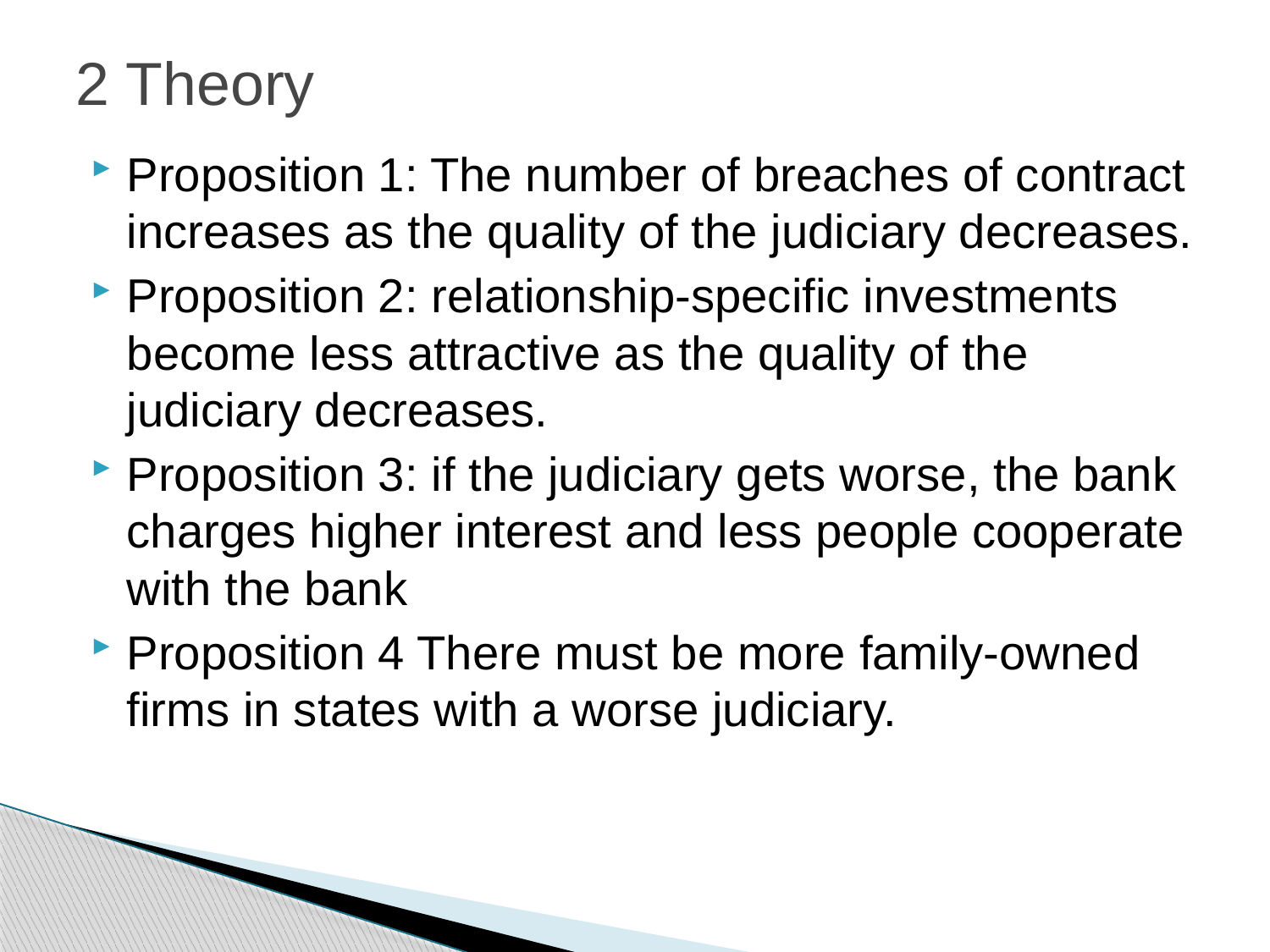

# 2 Theory
Proposition 1: The number of breaches of contract increases as the quality of the judiciary decreases.
Proposition 2: relationship-specific investments become less attractive as the quality of the judiciary decreases.
Proposition 3: if the judiciary gets worse, the bank charges higher interest and less people cooperate with the bank
Proposition 4 There must be more family-owned firms in states with a worse judiciary.